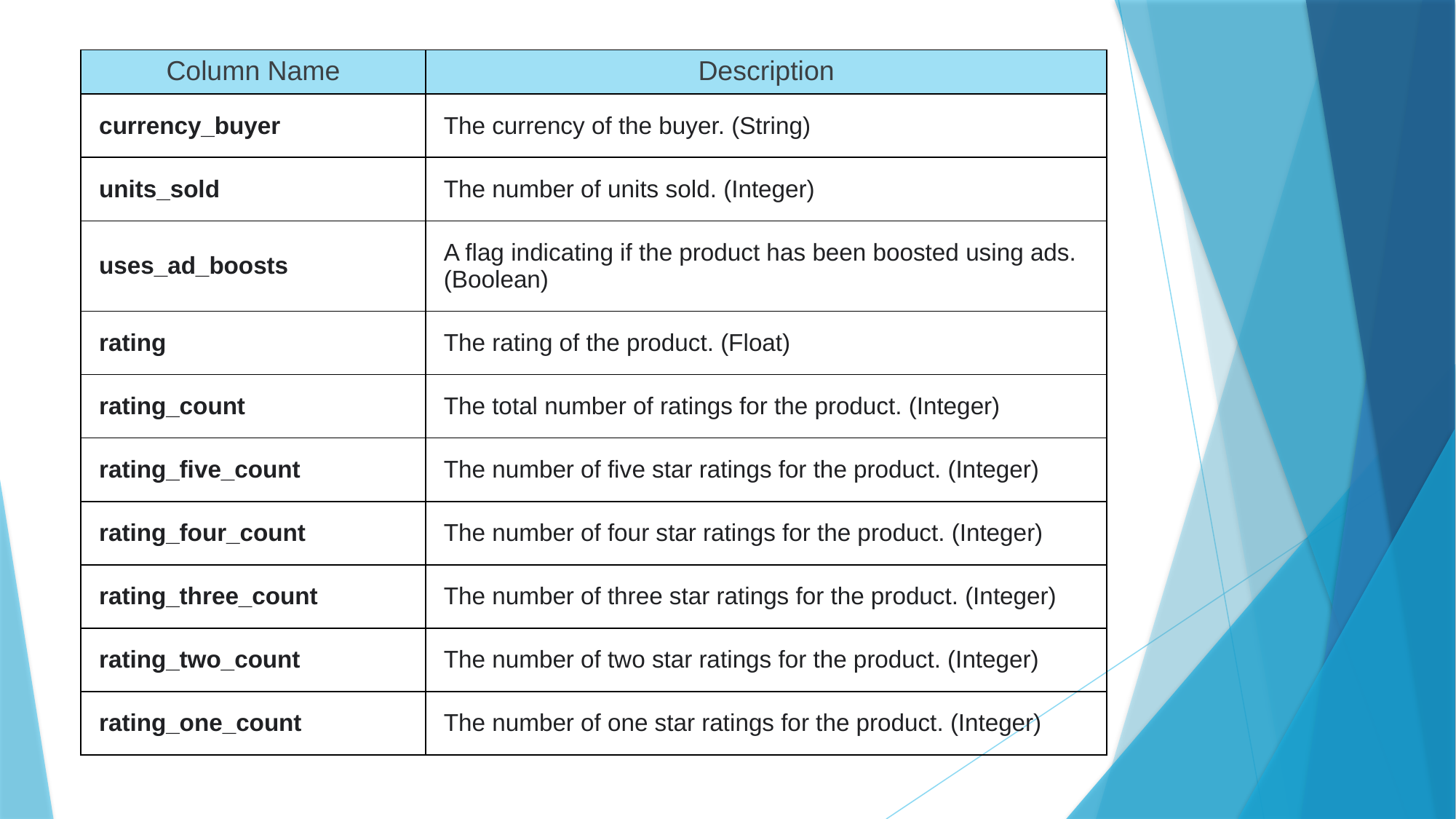

| Column Name | Description |
| --- | --- |
| currency\_buyer | The currency of the buyer. (String) |
| units\_sold | The number of units sold. (Integer) |
| uses\_ad\_boosts | A flag indicating if the product has been boosted using ads. (Boolean) |
| rating | The rating of the product. (Float) |
| rating\_count | The total number of ratings for the product. (Integer) |
| rating\_five\_count | The number of five star ratings for the product. (Integer) |
| rating\_four\_count | The number of four star ratings for the product. (Integer) |
| rating\_three\_count | The number of three star ratings for the product. (Integer) |
| rating\_two\_count | The number of two star ratings for the product. (Integer) |
| rating\_one\_count | The number of one star ratings for the product. (Integer) |